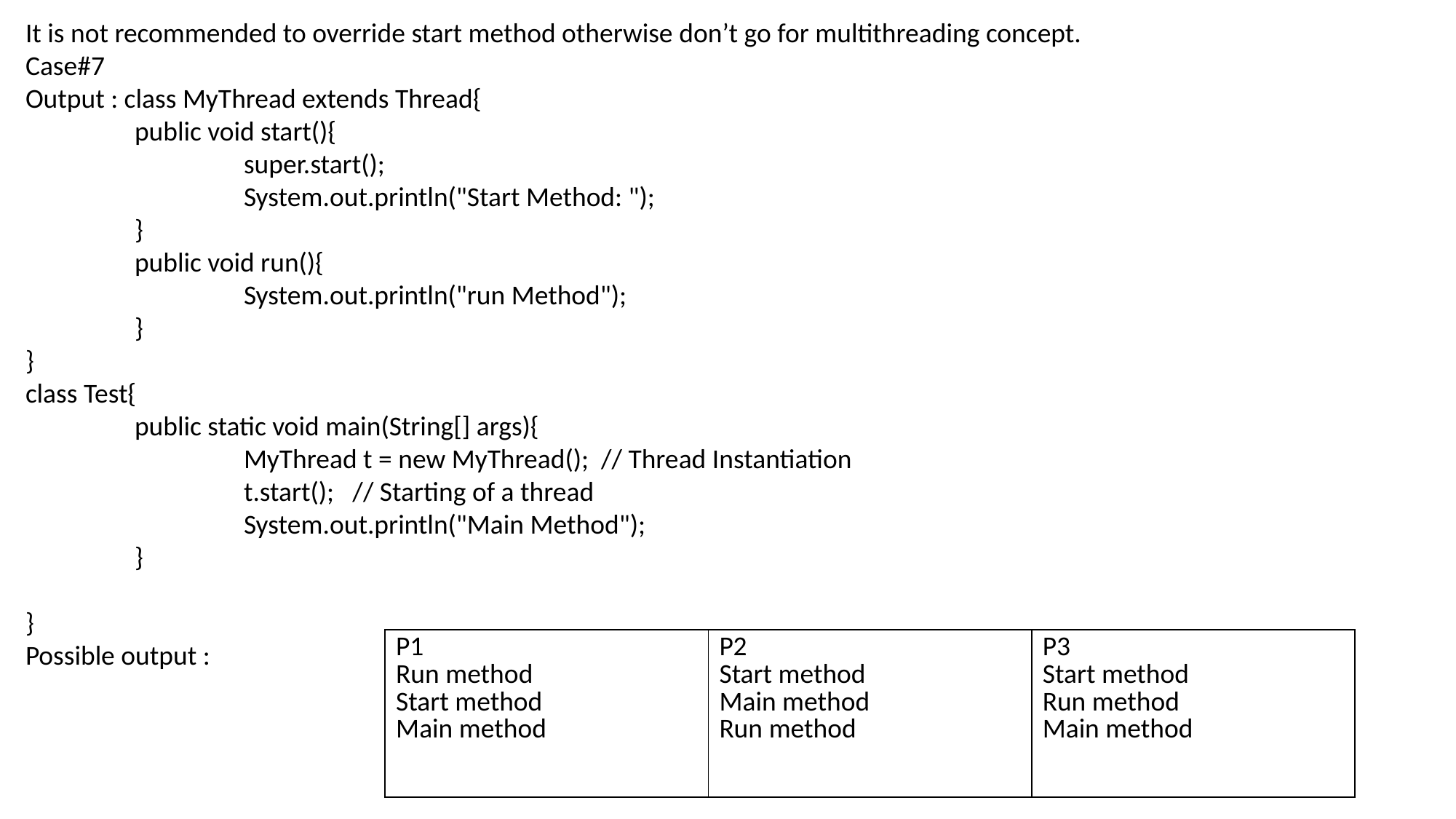

It is not recommended to override start method otherwise don’t go for multithreading concept.
Case#7
Output : class MyThread extends Thread{
	public void start(){
		super.start();
		System.out.println("Start Method: ");
	}
	public void run(){
		System.out.println("run Method");
	}
}
class Test{
	public static void main(String[] args){
		MyThread t = new MyThread();  // Thread Instantiation
		t.start();   // Starting of a thread
		System.out.println("Main Method");
	}

}
Possible output :

| P1 Run method Start method Main method | P2 Start method Main method Run method | P3 Start method Run method Main method |
| --- | --- | --- |